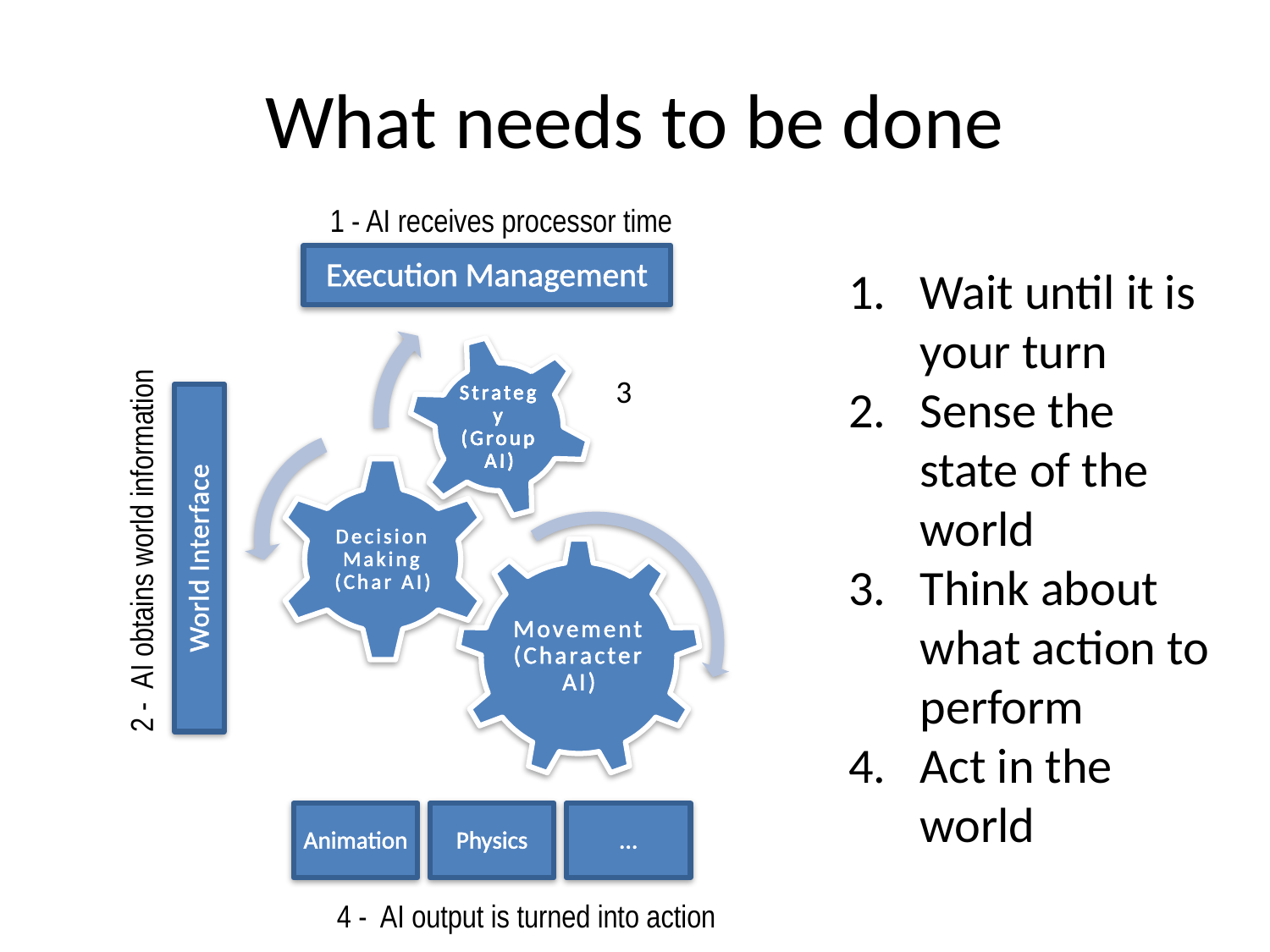

# What needs to be done
1 - AI receives processor time
Execution Management
Wait until it is your turn
Sense the state of the world
Think about what action to perform
Act in the world

Movement (Character AI)
Decision Making (Char AI)
Strategy (Group AI)
3
2 -  AI obtains world information
World Interface
Animation
Physics
...
 4 -  AI output is turned into action